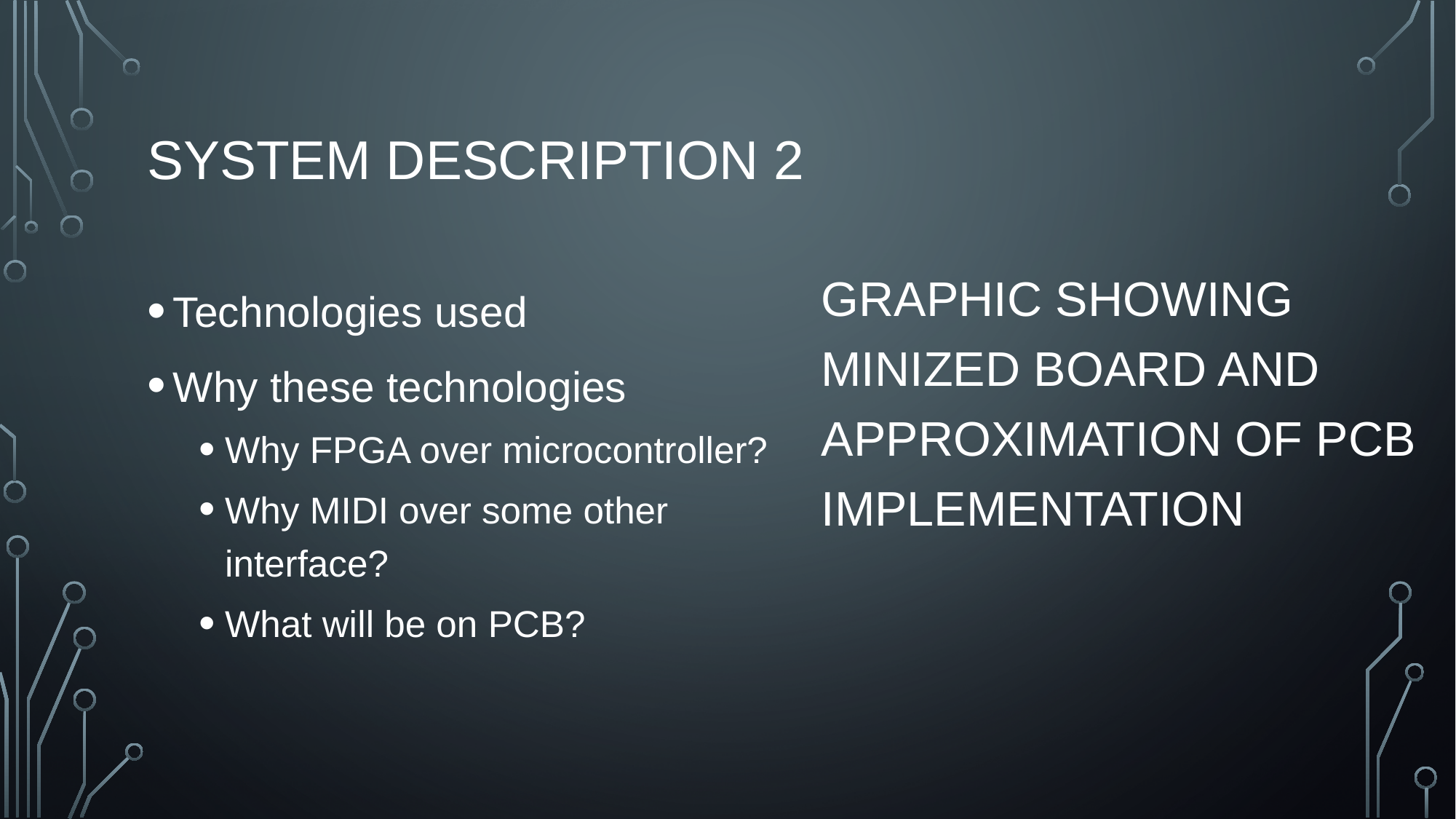

# System Description 2
GRAPHIC SHOWING MINIZED BOARD AND APPROXIMATION OF PCB IMPLEMENTATION

Technologies used
Why these technologies
Why FPGA over microcontroller?
Why MIDI over some other interface?
What will be on PCB?